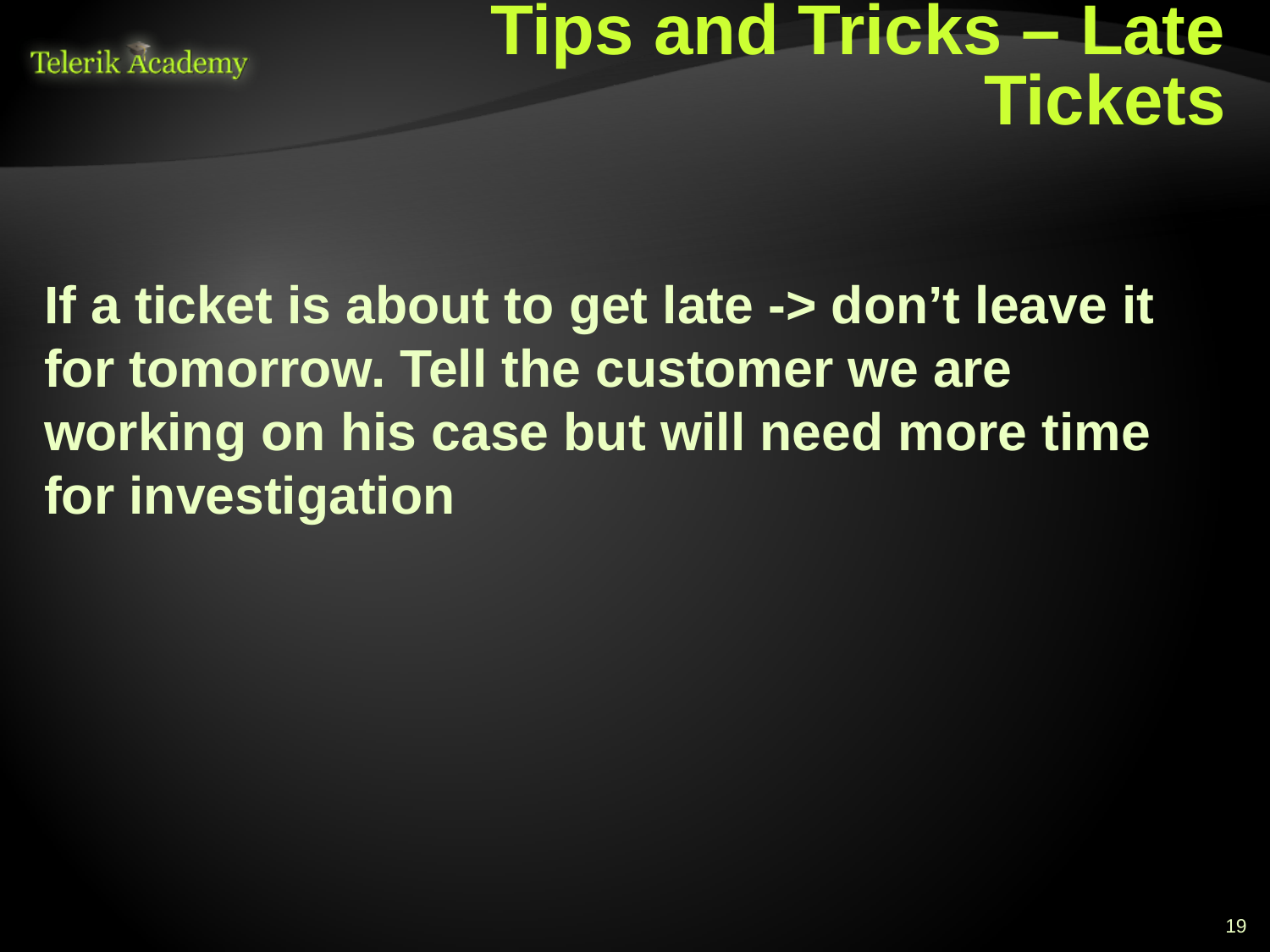

# Tips and Tricks – Late Tickets

If a ticket is about to get late -> don’t leave it for tomorrow. Tell the customer we are working on his case but will need more time for investigation
19